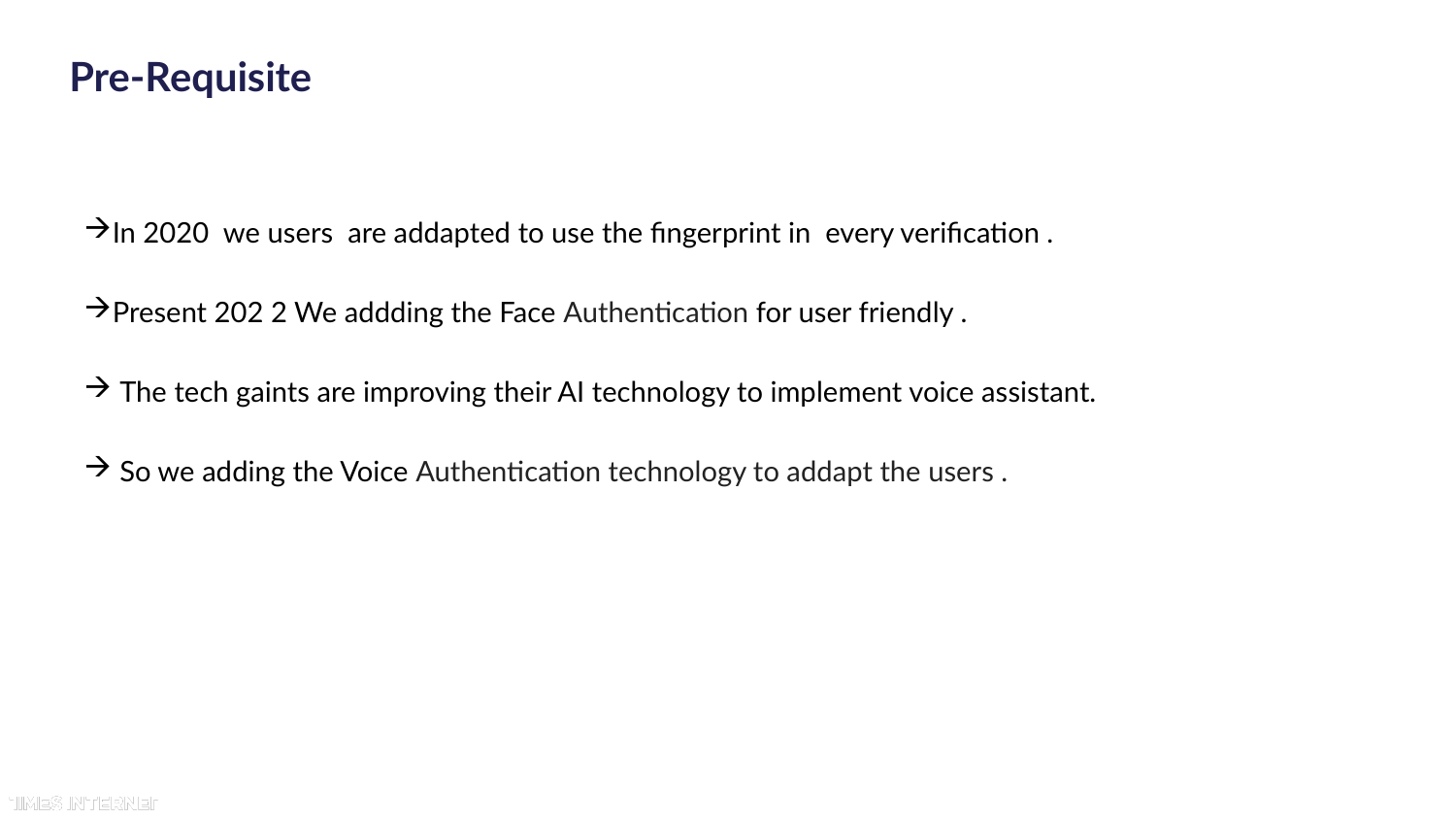

# Pre-Requisite
In 2020  we users  are addapted to use the fingerprint in  every verification .
Present 202 2 We addding the Face Authentication for user friendly .
 The tech gaints are improving their AI technology to implement voice assistant.
 So we adding the Voice Authentication technology to addapt the users .